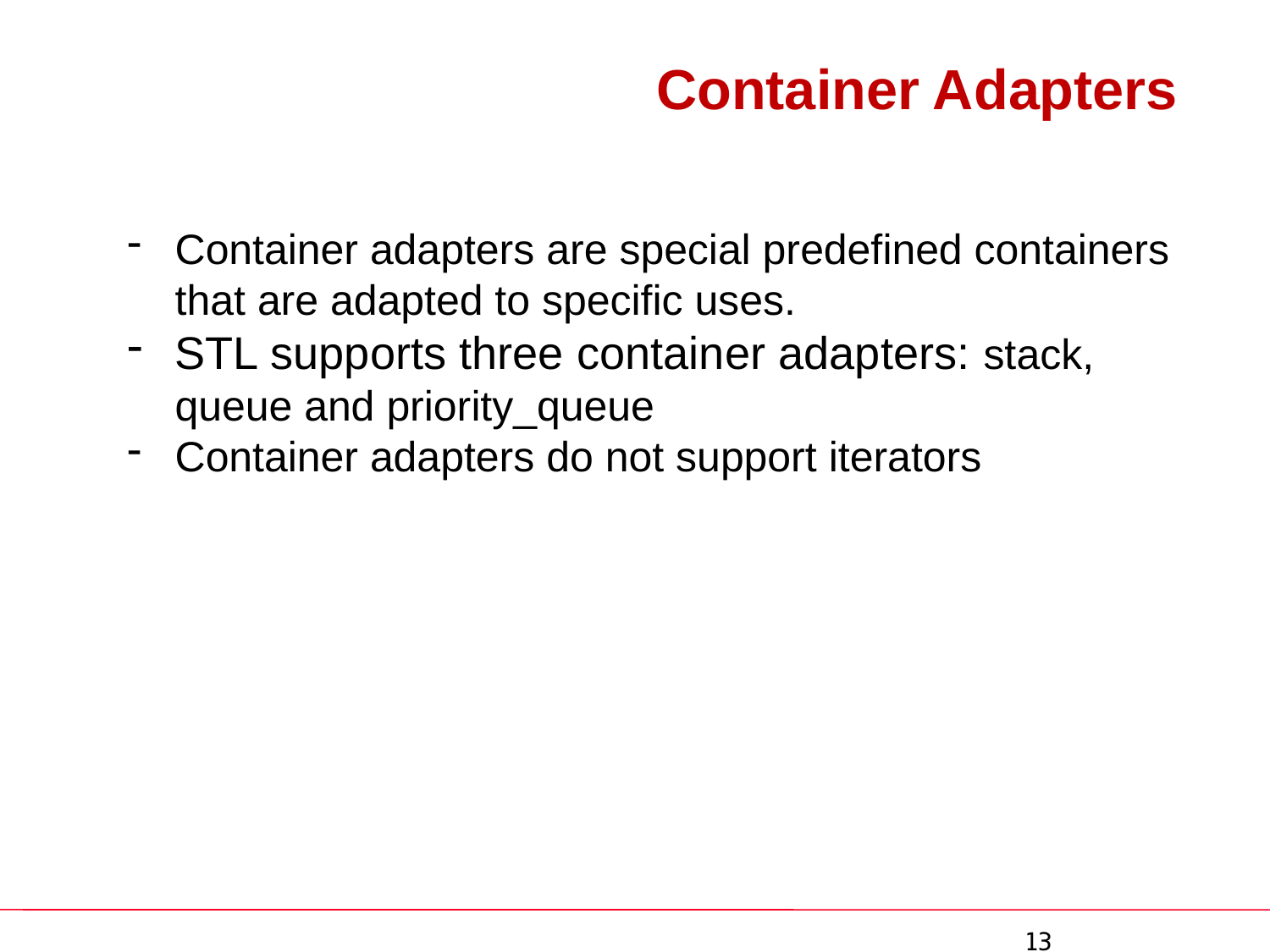

# Container Adapters
Container adapters are special predefined containers that are adapted to specific uses.
STL supports three container adapters: stack, queue and priority_queue
Container adapters do not support iterators

 13